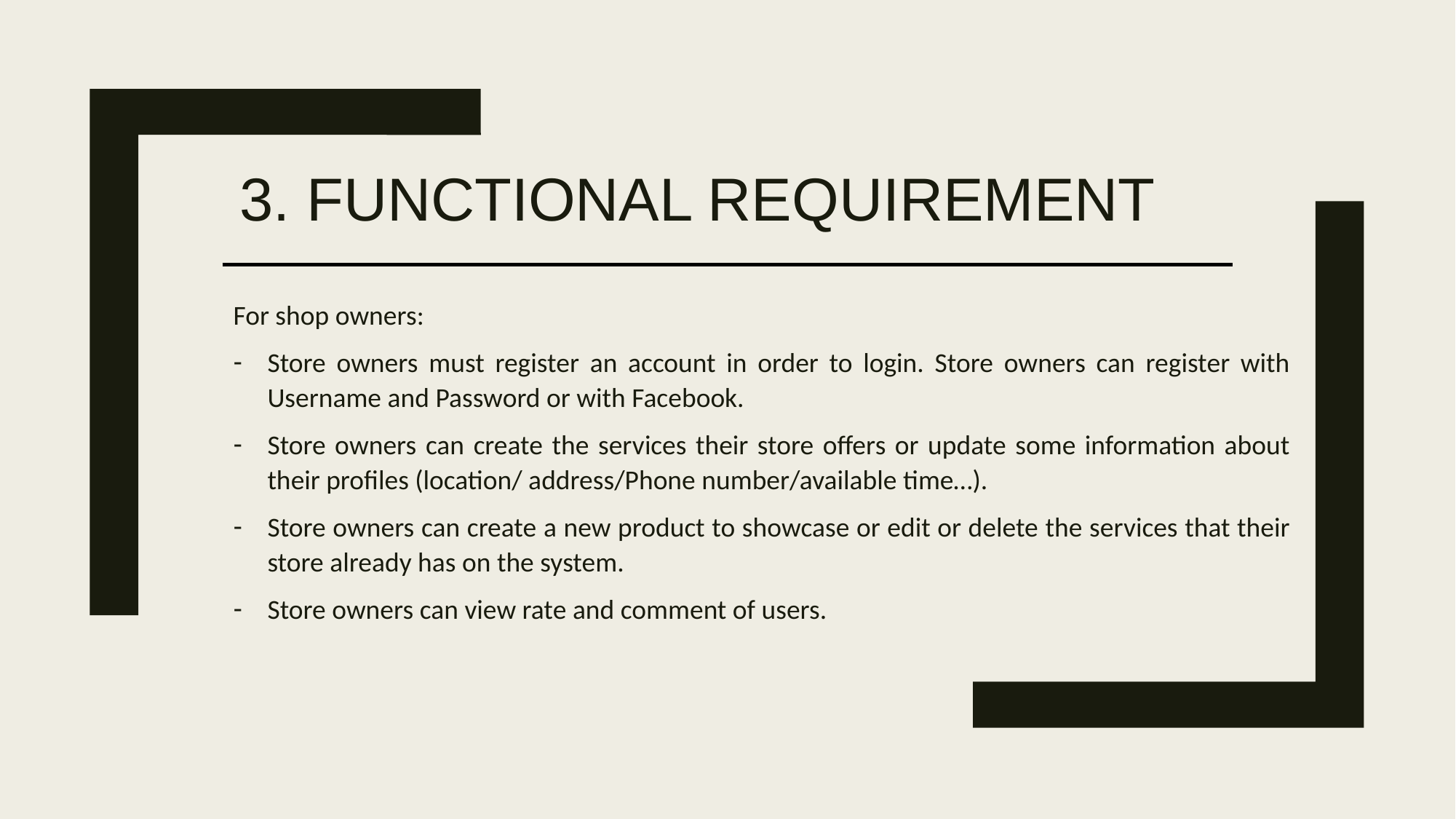

# 3. Functional requirement
For shop owners:
Store owners must register an account in order to login. Store owners can register with Username and Password or with Facebook.
Store owners can create the services their store offers or update some information about their profiles (location/ address/Phone number/available time…).
Store owners can create a new product to showcase or edit or delete the services that their store already has on the system.
Store owners can view rate and comment of users.